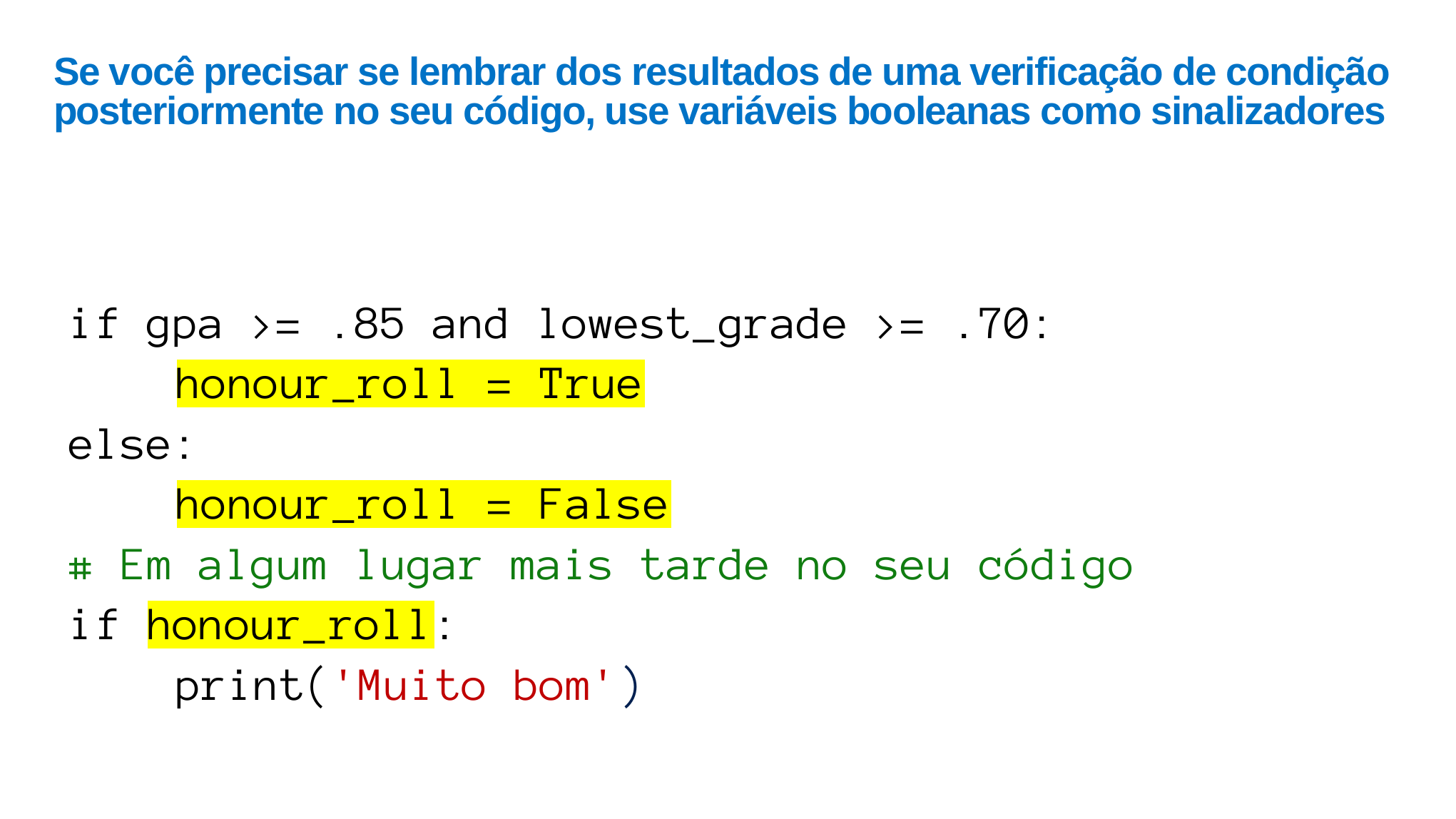

# Se você precisar se lembrar dos resultados de uma verificação de condição posteriormente no seu código, use variáveis booleanas como sinalizadores

if gpa >= .85 and lowest_grade >= .70:
	honour_roll = True
else:
	honour_roll = False
# Em algum lugar mais tarde no seu código
if honour_roll:
	print('Muito bom')